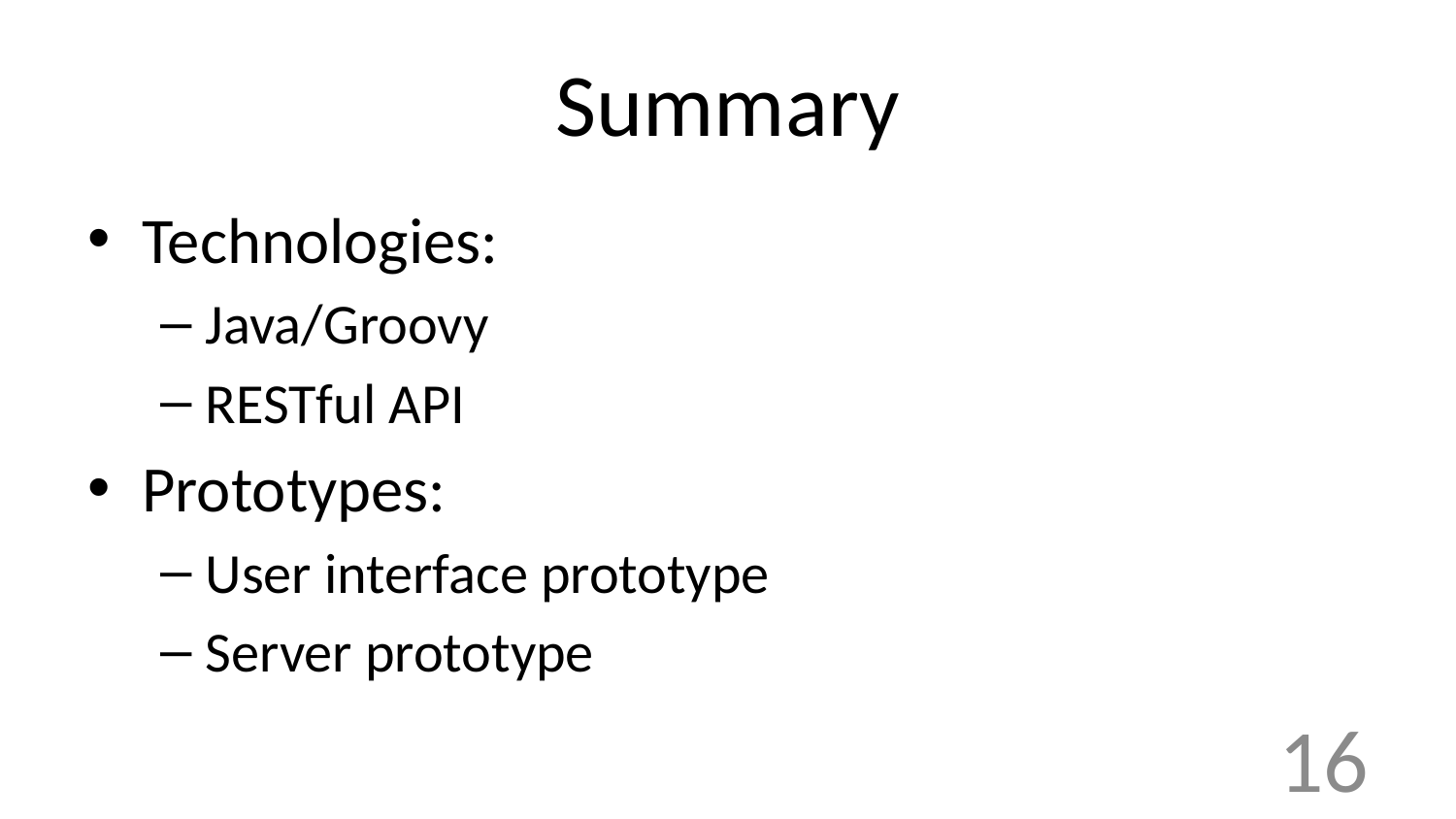

# Summary
Technologies:
Java/Groovy
RESTful API
Prototypes:
User interface prototype
Server prototype
16